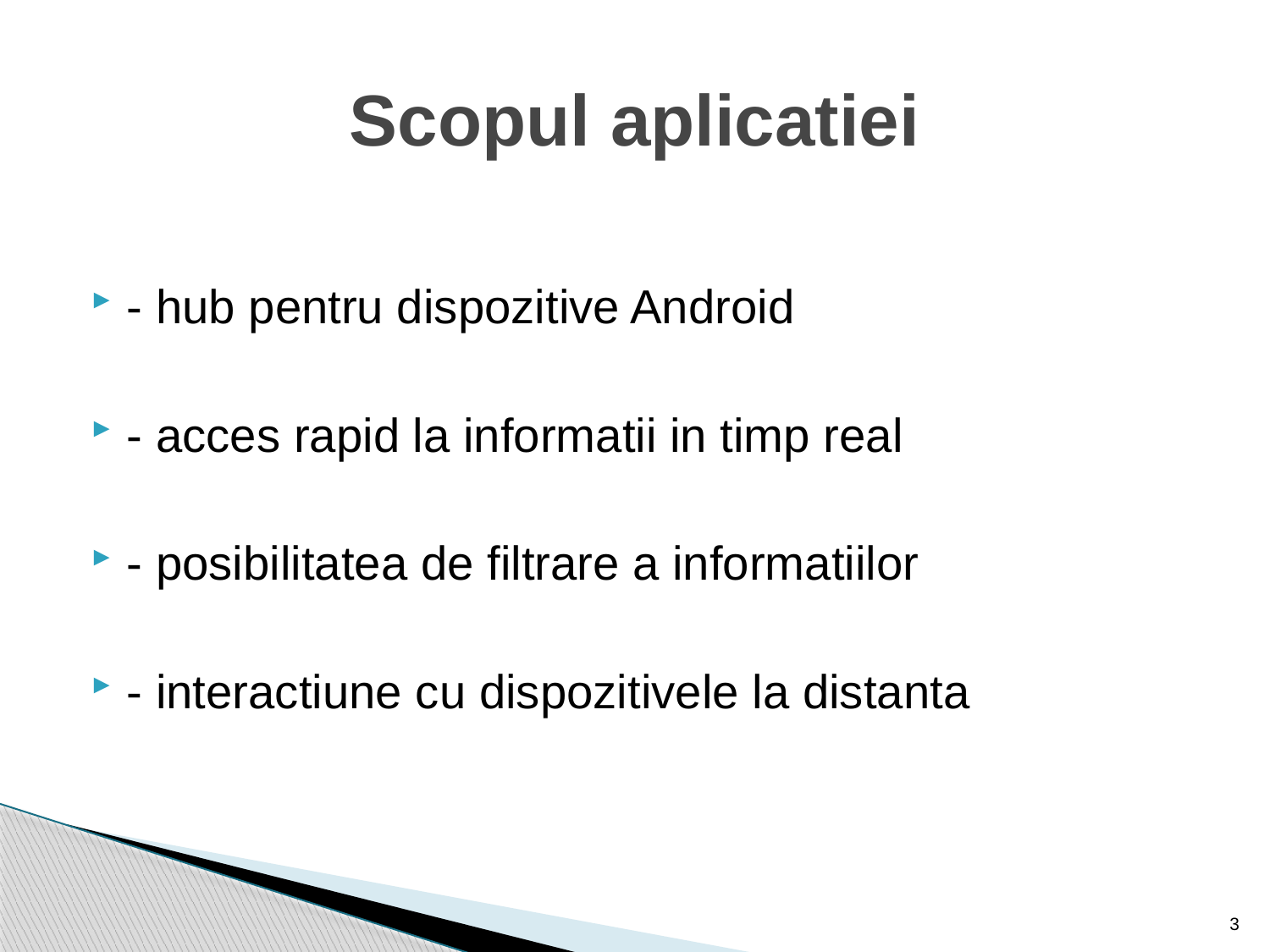

# Scopul aplicatiei

- hub pentru dispozitive Android

- acces rapid la informatii in timp real

- posibilitatea de filtrare a informatiilor

- interactiune cu dispozitivele la distanta

3